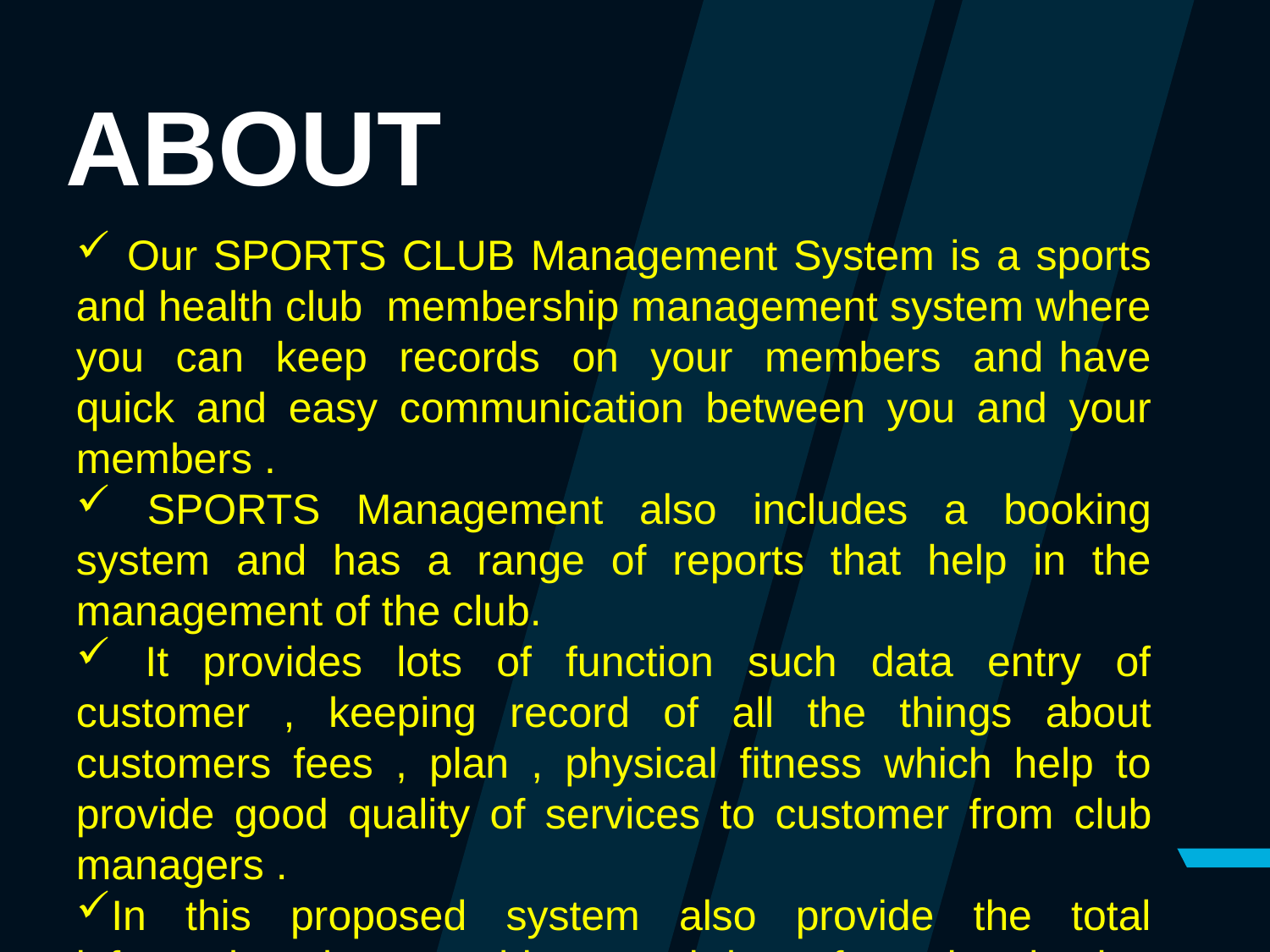

ABOUT
 Our SPORTS CLUB Management System is a sports and health club  membership management system where you  can  keep  records  on  your  members  and have quick and easy communication between you and your members .
 SPORTS Management also includes a booking system and has a range of reports that help in the management of the club.
 It provides lots of function such data entry of customer , keeping record of all the things about customers fees , plan , physical fitness which help to provide good quality of services to customer from club managers .
In this proposed system also provide the total information about machinery and data of coaches is also stored in it and services provided by Club is also handled by this system .